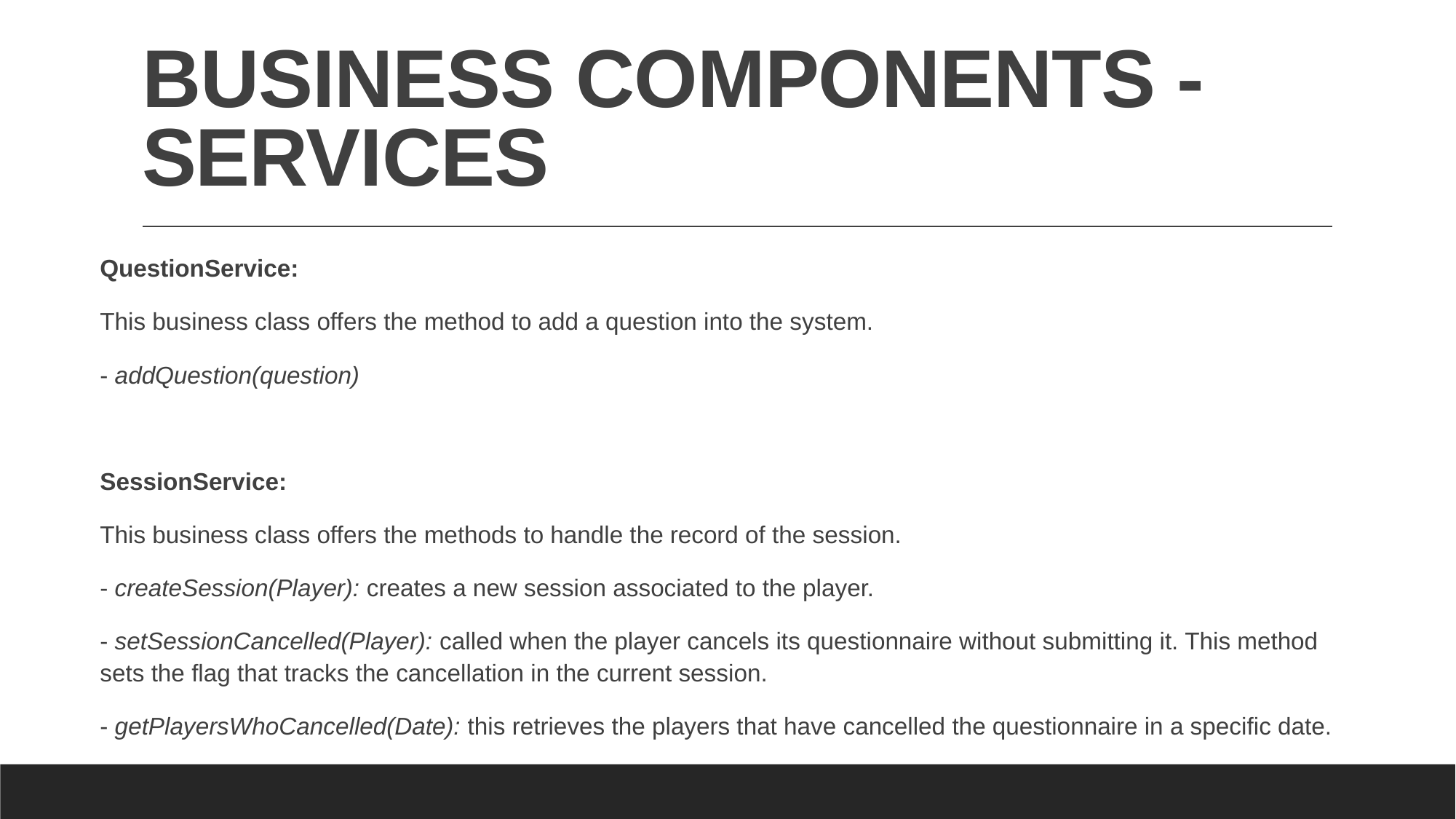

# BUSINESS COMPONENTS - SERVICES

QuestionService:
This business class offers the method to add a question into the system.
- addQuestion(question)

SessionService:
This business class offers the methods to handle the record of the session.
- createSession(Player): creates a new session associated to the player.
- setSessionCancelled(Player): called when the player cancels its questionnaire without submitting it. This method sets the flag that tracks the cancellation in the current session.
- getPlayersWhoCancelled(Date): this retrieves the players that have cancelled the questionnaire in a specific date.